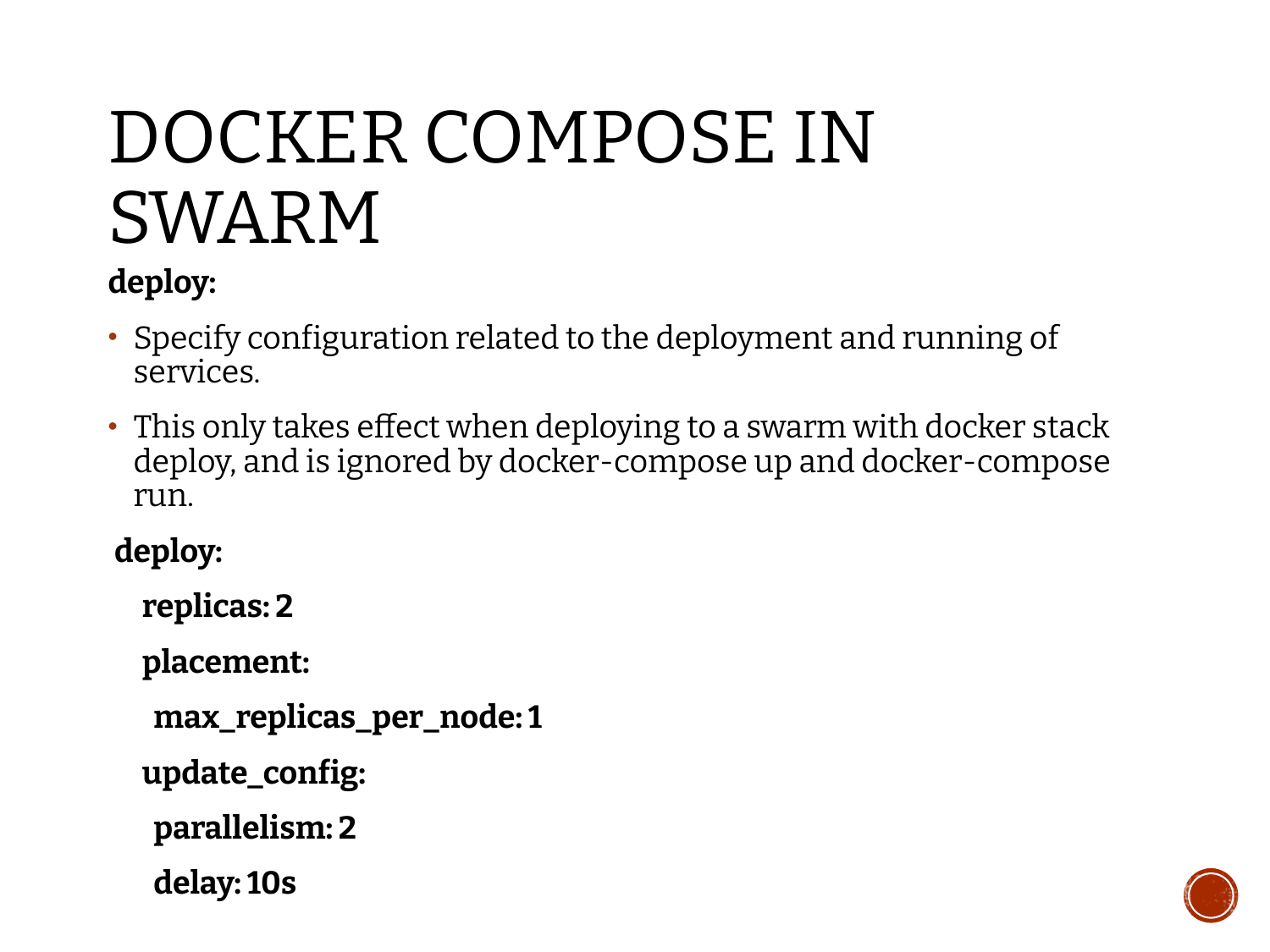

# Docker Compose in swarm
deploy:
Specify configuration related to the deployment and running of services.
This only takes effect when deploying to a swarm with docker stack deploy, and is ignored by docker-compose up and docker-compose run.
 deploy:
      replicas: 2
      placement:
        max_replicas_per_node: 1
      update_config:
        parallelism: 2
        delay: 10s